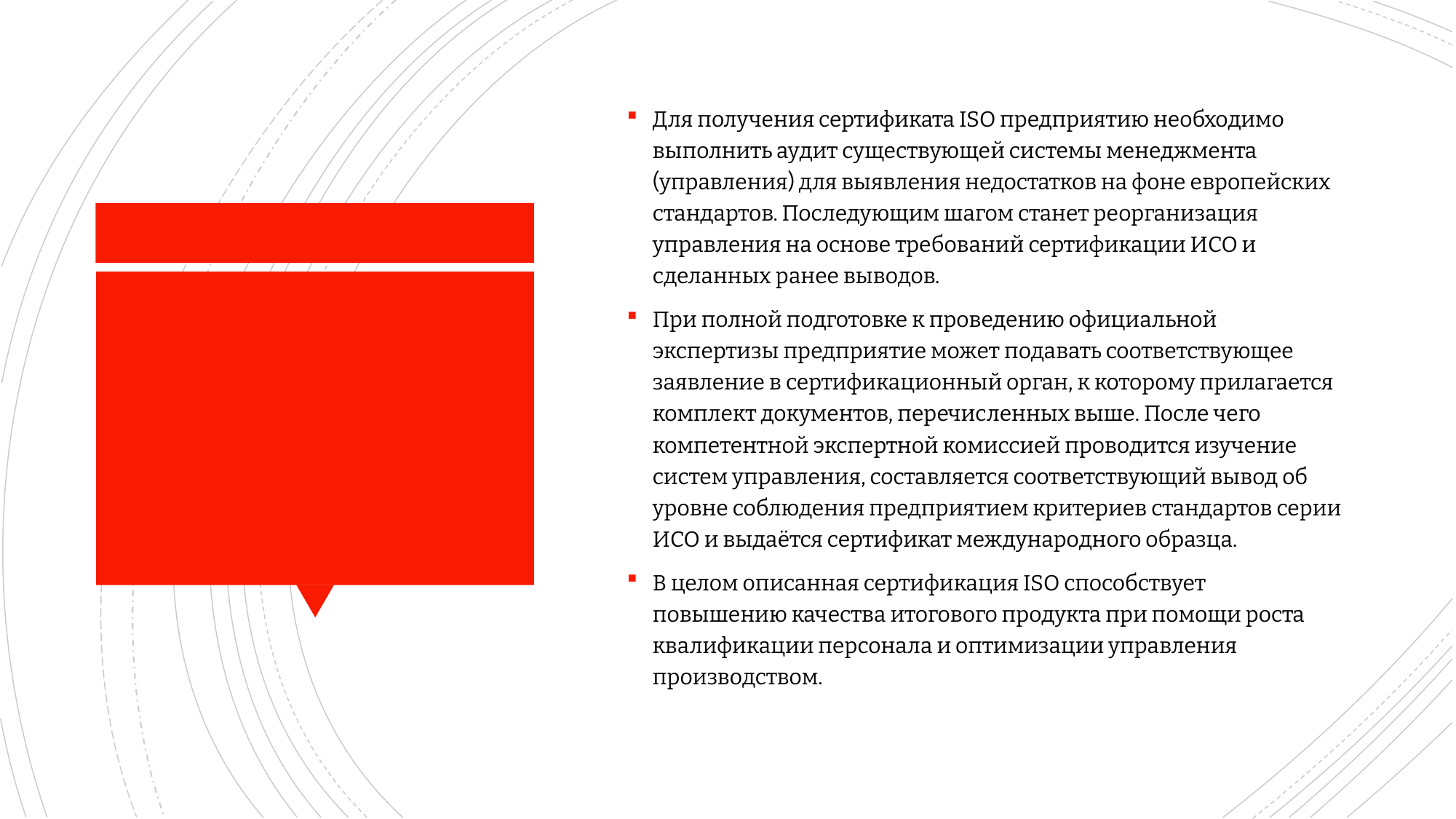

Для получения сертификата ISO предприятию необходимо выполнить аудит существующей системы менеджмента (управления) для выявления недостатков на фоне европейских стандартов. Последующим шагом станет реорганизация управления на основе требований сертификации ИСО и сделанных ранее выводов.
При полной подготовке к проведению официальной экспертизы предприятие может подавать соответствующее заявление в сертификационный орган, к которому прилагается комплект документов, перечисленных выше. После чего компетентной экспертной комиссией проводится изучение систем управления, составляется соответствующий вывод об уровне соблюдения предприятием критериев стандартов серии ИСО и выдаётся сертификат международного образца.
В целом описанная сертификация ISO способствует повышению качества итогового продукта при помощи роста квалификации персонала и оптимизации управления производством.